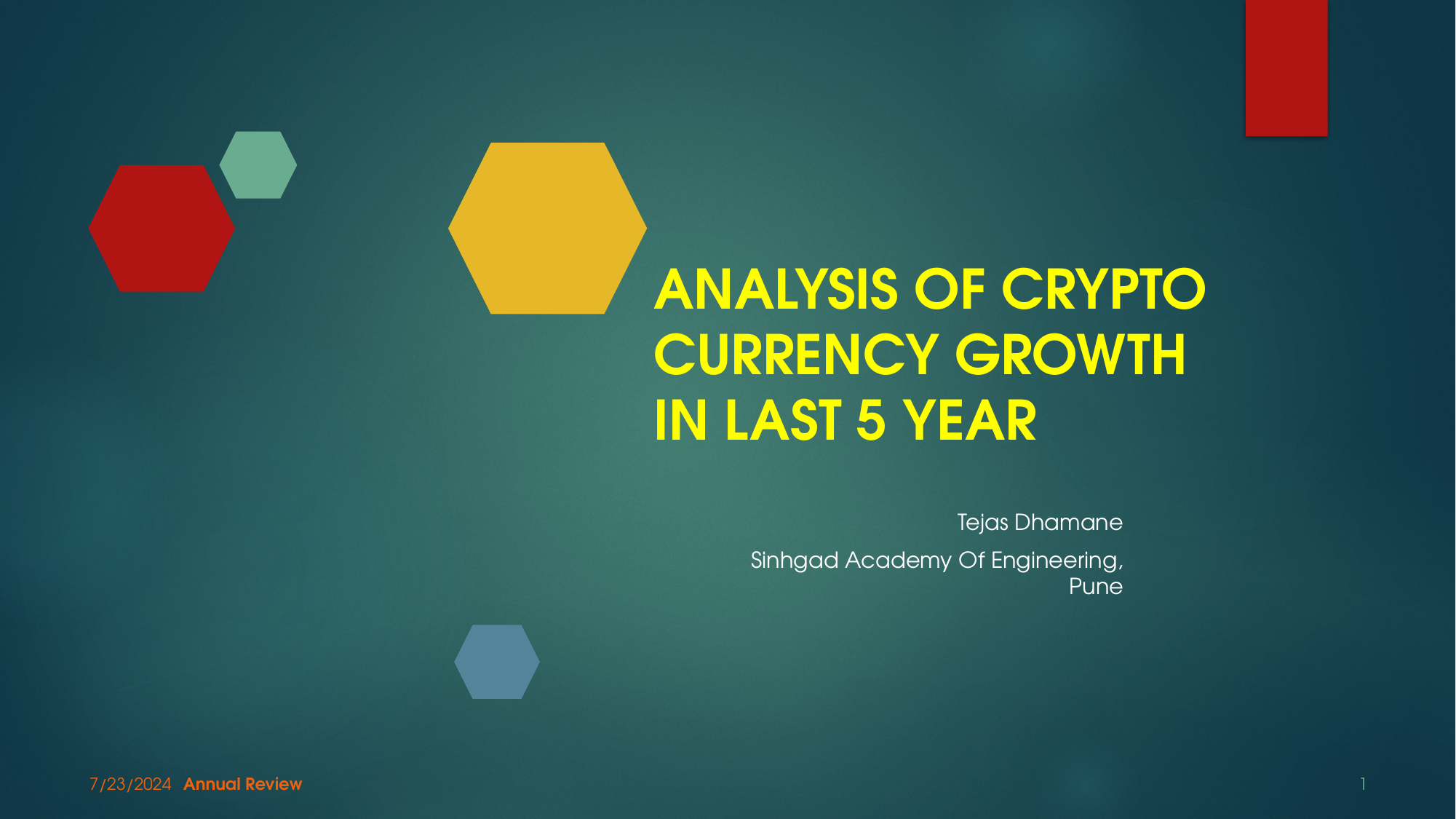

# ANALYSIS OF CRYPTO CURRENCY GROWTH IN LAST 5 YEAR

Tejas Dhamane
Sinhgad Academy Of Engineering, Pune